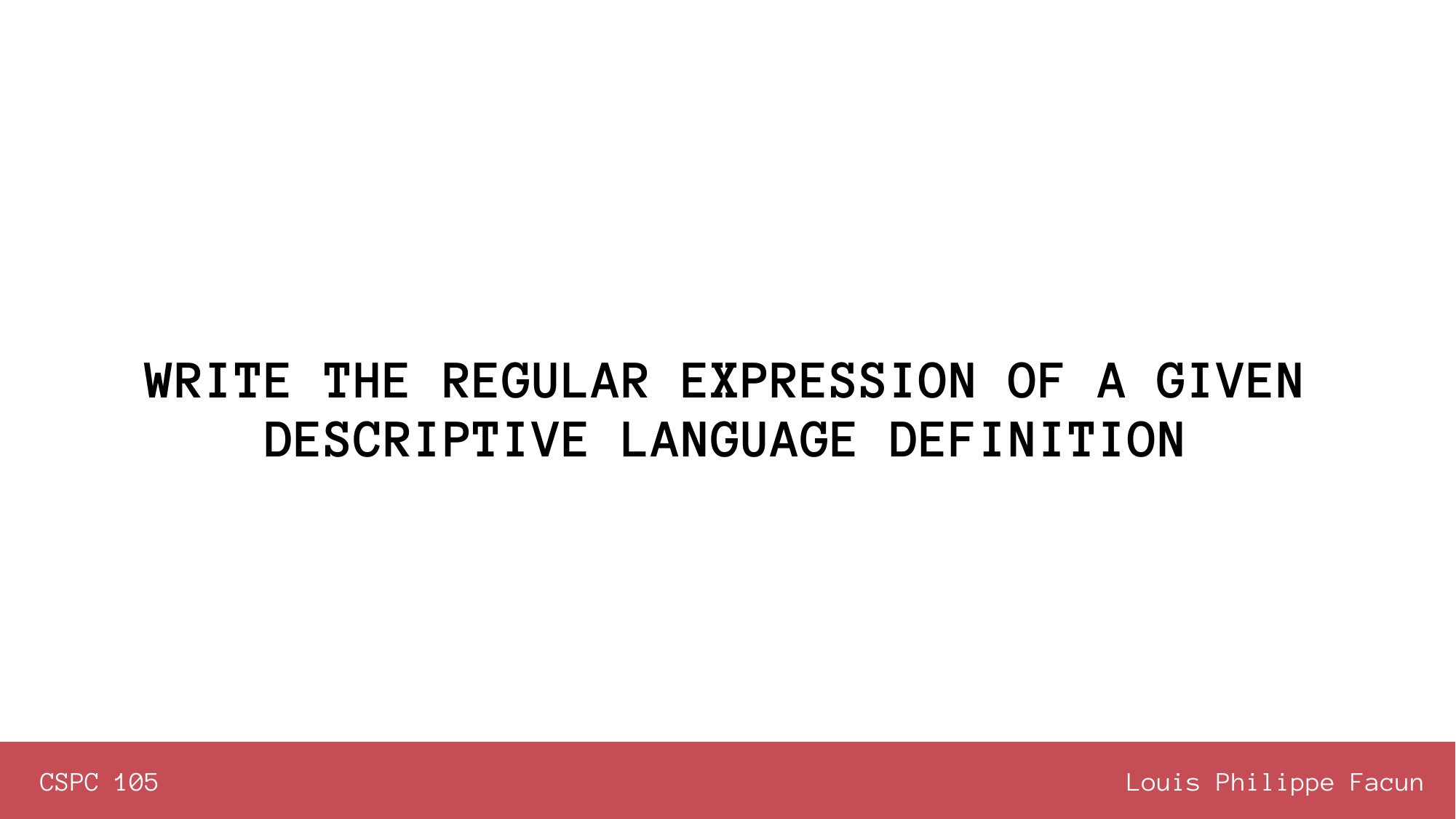

# WRITE THE REGULAR EXPRESSION OF A GIVEN DESCRIPTIVE LANGUAGE DEFINITION

CSPC 105
Louis Philippe Facun